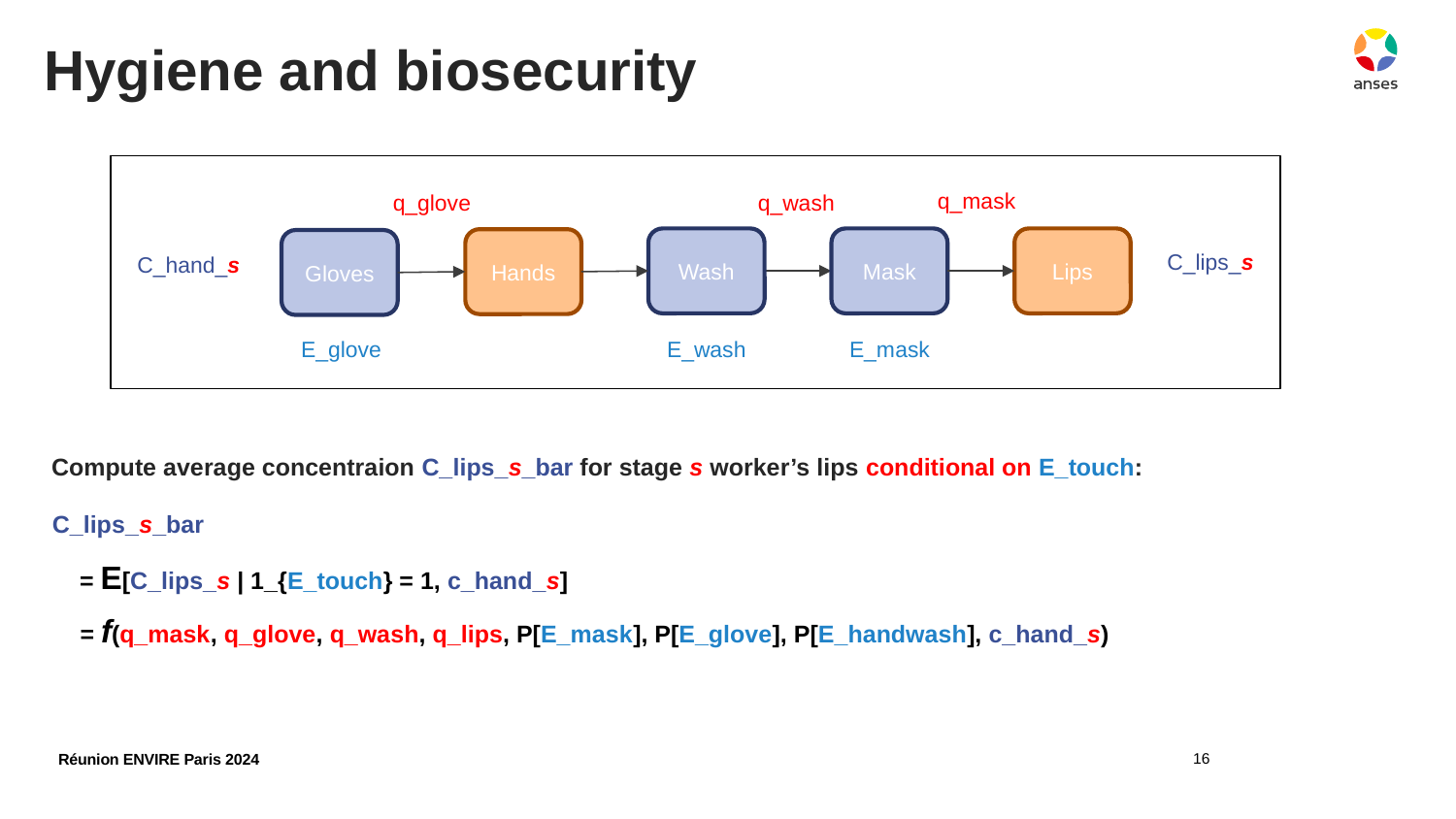

# Hygiene and biosecurity

q_mask
q_glove
q_wash
Mask
Lips
Wash
Hands
Gloves
C_lips_s
C_hand_s
E_wash
E_glove
E_mask

Compute average concentraion C_lips_s_bar for stage s worker’s lips conditional on E_touch:

C_lips_s_bar
    = E[C_lips_s | 1_{E_touch} = 1, c_hand_s]

 = f(q_mask, q_glove, q_wash, q_lips, P[E_mask], P[E_glove], P[E_handwash], c_hand_s)
16
Réunion ENVIRE Paris 2024